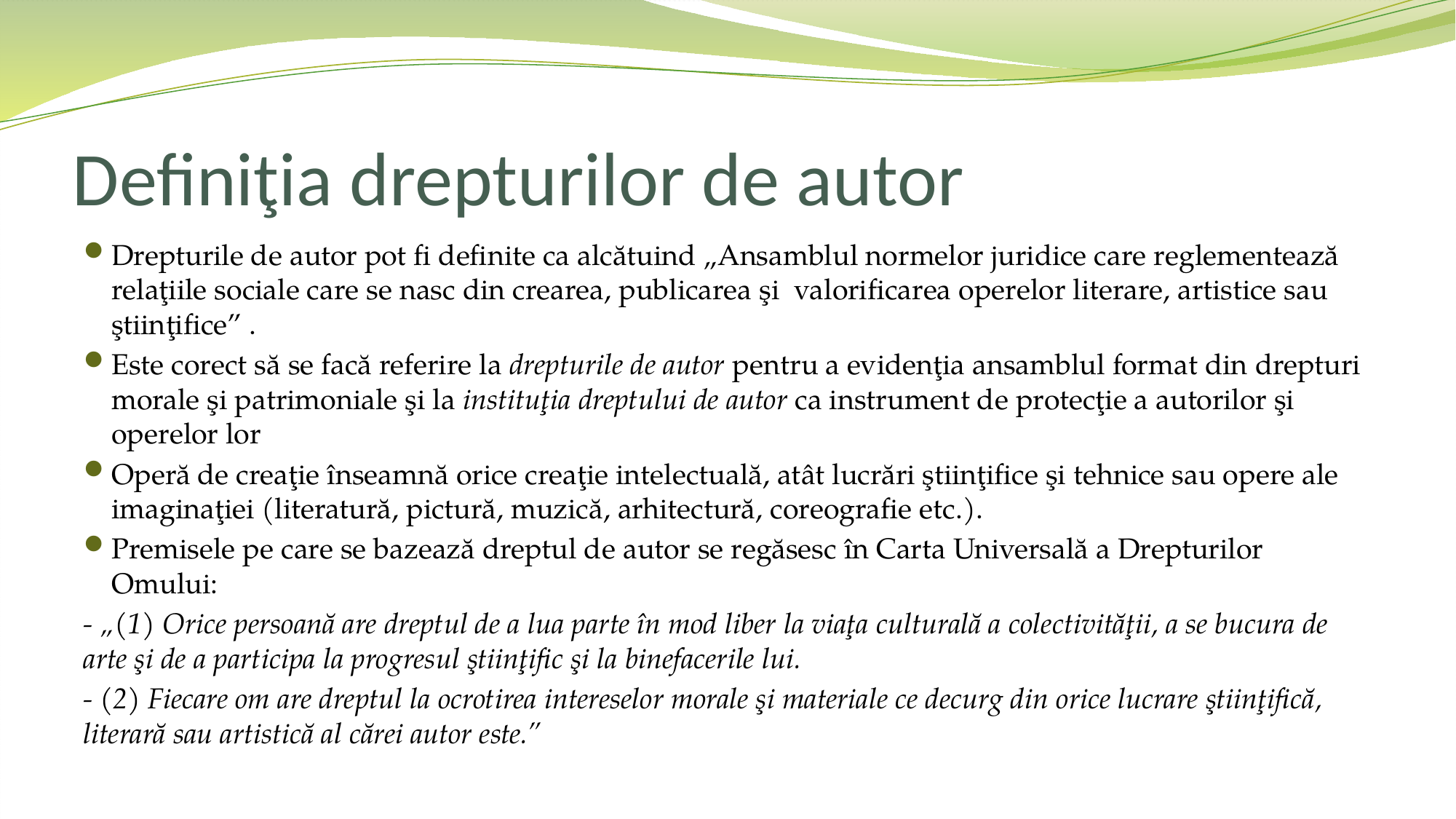

# Definiţia drepturilor de autor
Drepturile de autor pot fi definite ca alcătuind „Ansamblul normelor juridice care reglementează relaţiile sociale care se nasc din crearea, publicarea şi  valorificarea operelor literare, artistice sau ştiinţifice” .
Este corect să se facă referire la drepturile de autor pentru a evidenţia ansamblul format din drepturi morale şi patrimoniale şi la instituţia dreptului de autor ca instrument de protecţie a autorilor şi operelor lor
Operă de creaţie înseamnă orice creaţie intelectuală, atât lucrări ştiinţifice şi tehnice sau opere ale imaginaţiei (literatură, pictură, muzică, arhitectură, coreografie etc.).
Premisele pe care se bazează dreptul de autor se regăsesc în Carta Universală a Drepturilor Omului:
- „(1) Orice persoană are dreptul de a lua parte în mod liber la viaţa culturală a colectivităţii, a se bucura de arte şi de a participa la progresul ştiinţific şi la binefacerile lui.
- (2) Fiecare om are dreptul la ocrotirea intereselor morale şi materiale ce decurg din orice lucrare ştiinţifică, literară sau artistică al cărei autor este.”